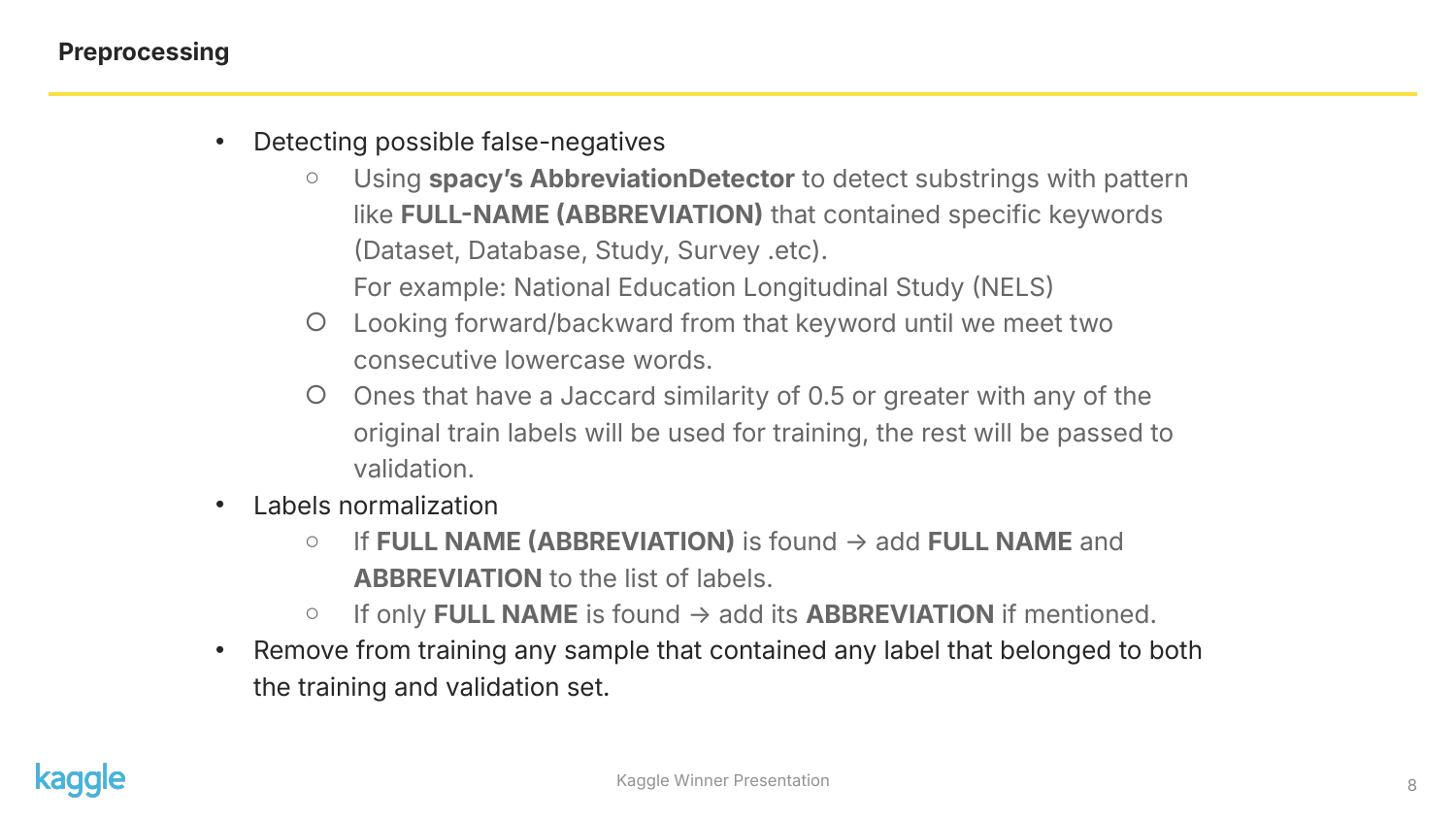

Preprocessing

Detecting possible false-negatives
Using spacy’s AbbreviationDetector to detect substrings with pattern like FULL-NAME (ABBREVIATION) that contained specific keywords (Dataset, Database, Study, Survey .etc).
For example: National Education Longitudinal Study (NELS)
Looking forward/backward from that keyword until we meet two consecutive lowercase words.
Ones that have a Jaccard similarity of 0.5 or greater with any of the original train labels will be used for training, the rest will be passed to validation.
Labels normalization
If FULL NAME (ABBREVIATION) is found → add FULL NAME and ABBREVIATION to the list of labels.
If only FULL NAME is found → add its ABBREVIATION if mentioned.
Remove from training any sample that contained any label that belonged to both the training and validation set.
8